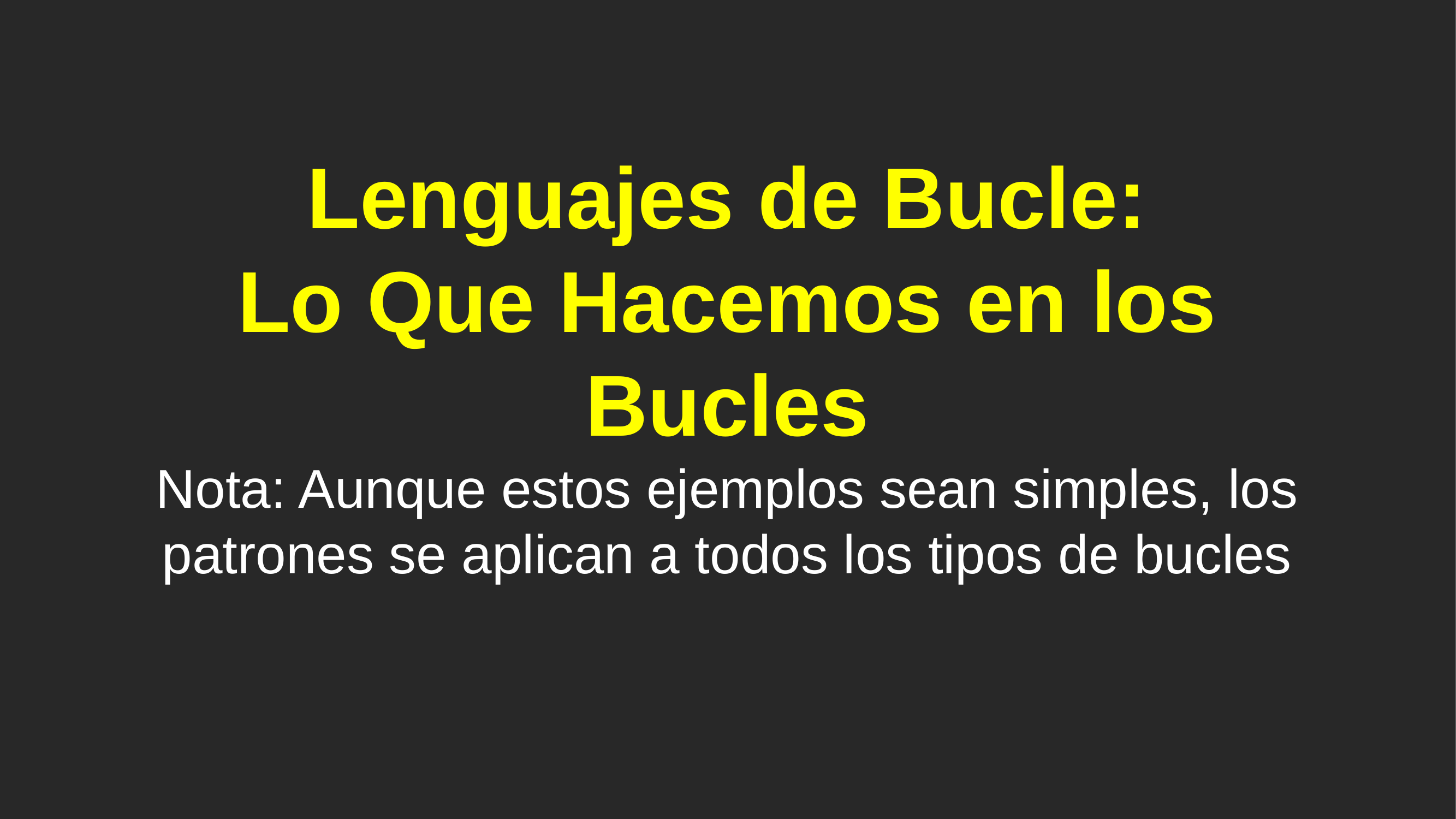

# Lenguajes de Bucle: Lo Que Hacemos en los Bucles
Nota: Aunque estos ejemplos sean simples, los patrones se aplican a todos los tipos de bucles